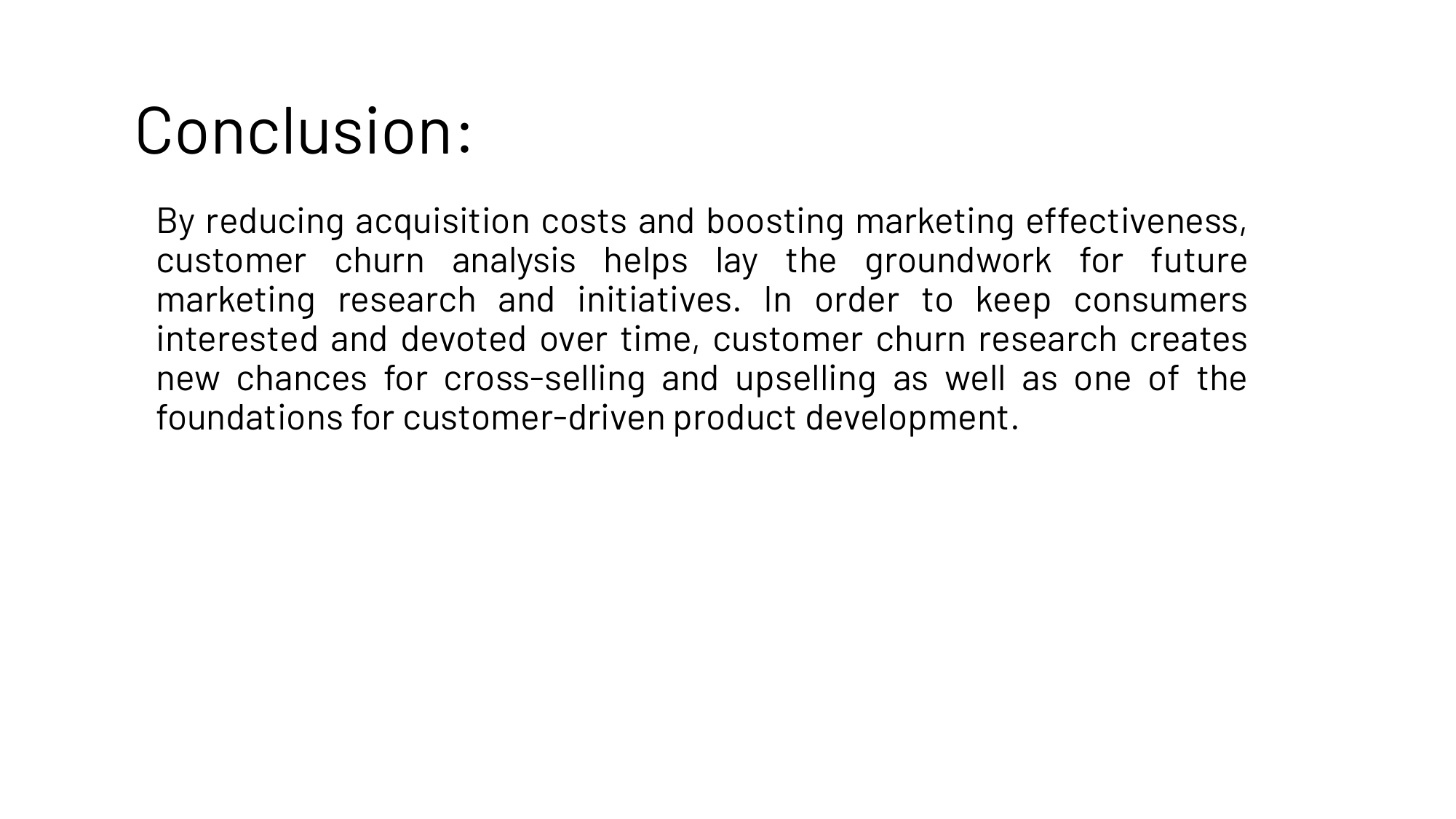

# Conclusion:
By reducing acquisition costs and boosting marketing effectiveness, customer churn analysis helps lay the groundwork for future marketing research and initiatives. In order to keep consumers interested and devoted over time, customer churn research creates new chances for cross-selling and upselling as well as one of the foundations for customer-driven product development.